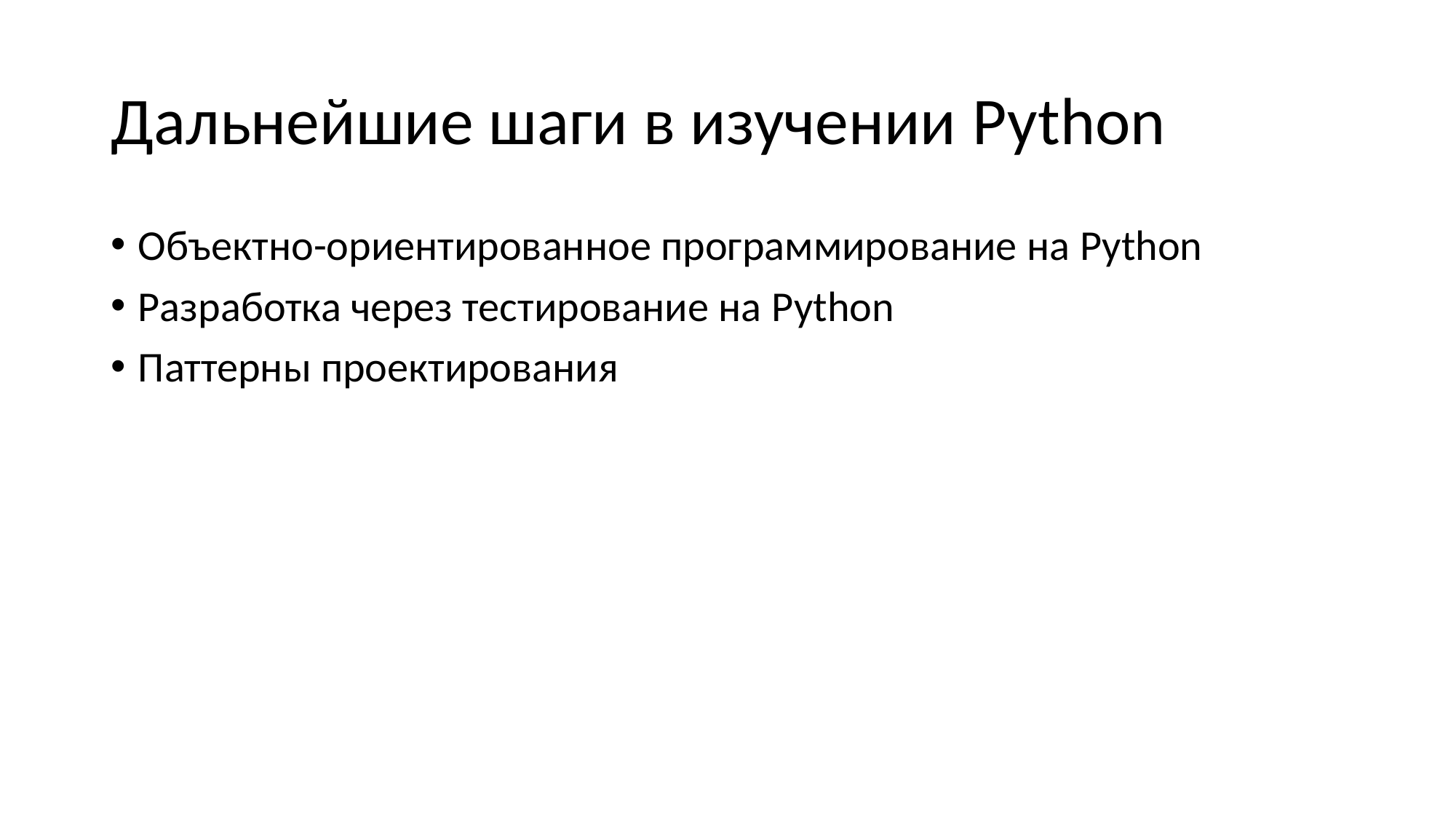

# Дальнейшие шаги в изучении Python
Объектно-ориентированное программирование на Python
Разработка через тестирование на Python
Паттерны проектирования